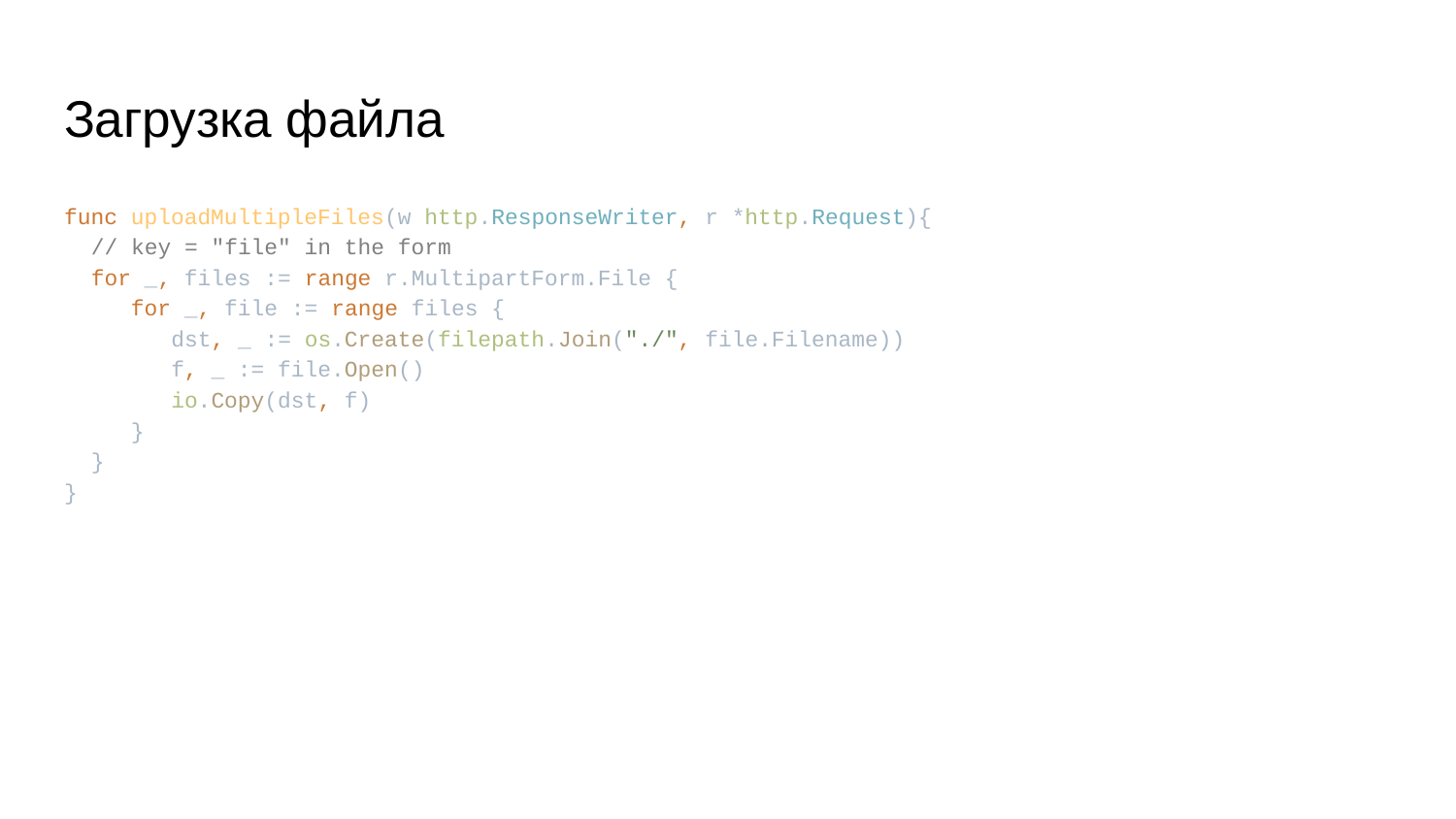

# Загрузка файла
func uploadMultipleFiles(w http.ResponseWriter, r *http.Request){
  // key = "file" in the form
  for _, files := range r.MultipartForm.File {
     for _, file := range files {
        dst, _ := os.Create(filepath.Join("./", file.Filename))
        f, _ := file.Open()
        io.Copy(dst, f)
     }
  }
}